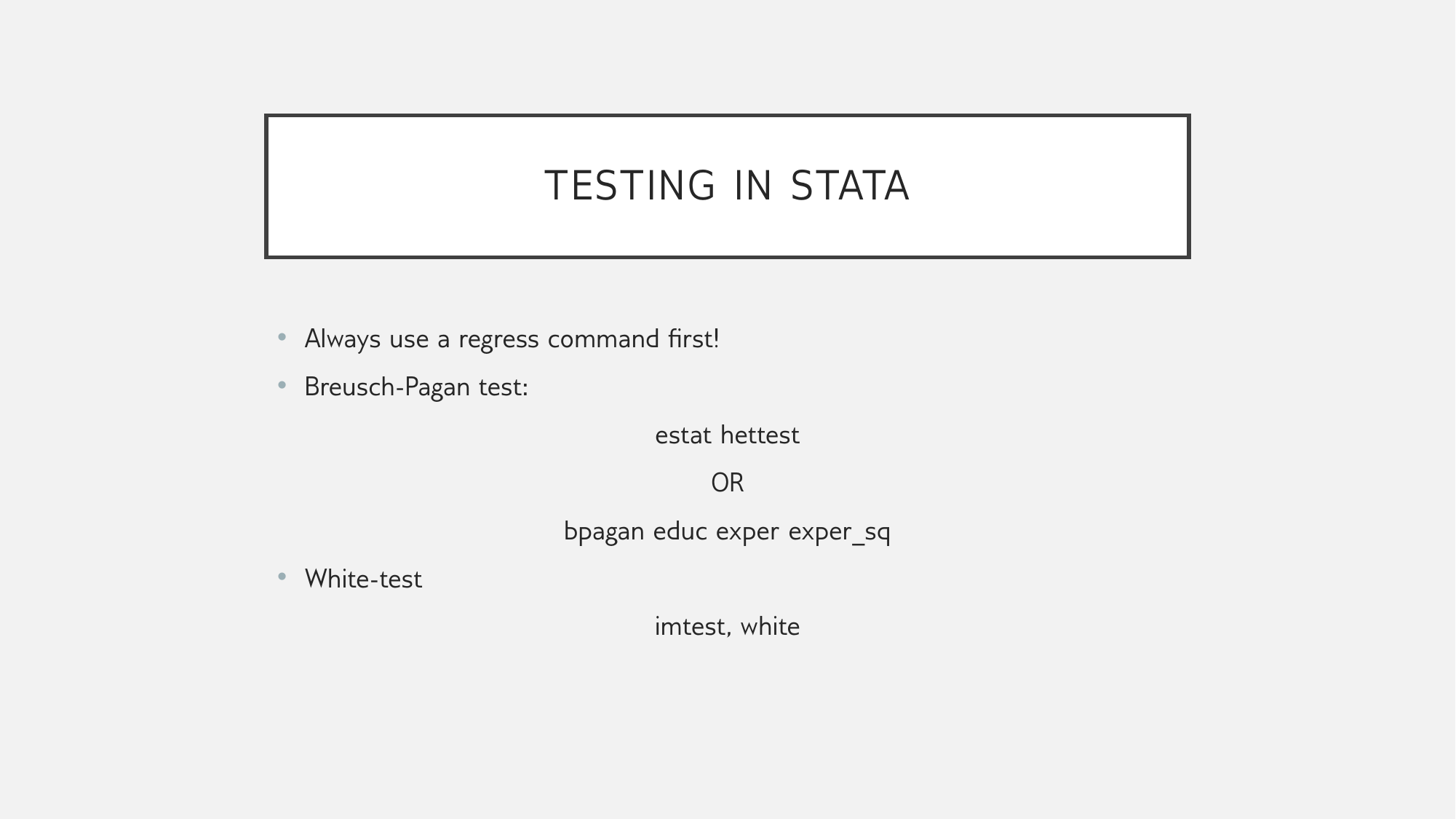

# Testing in Stata
Always use a regress command first!
Breusch-Pagan test:
estat hettest
OR
bpagan educ exper exper_sq
White-test
imtest, white